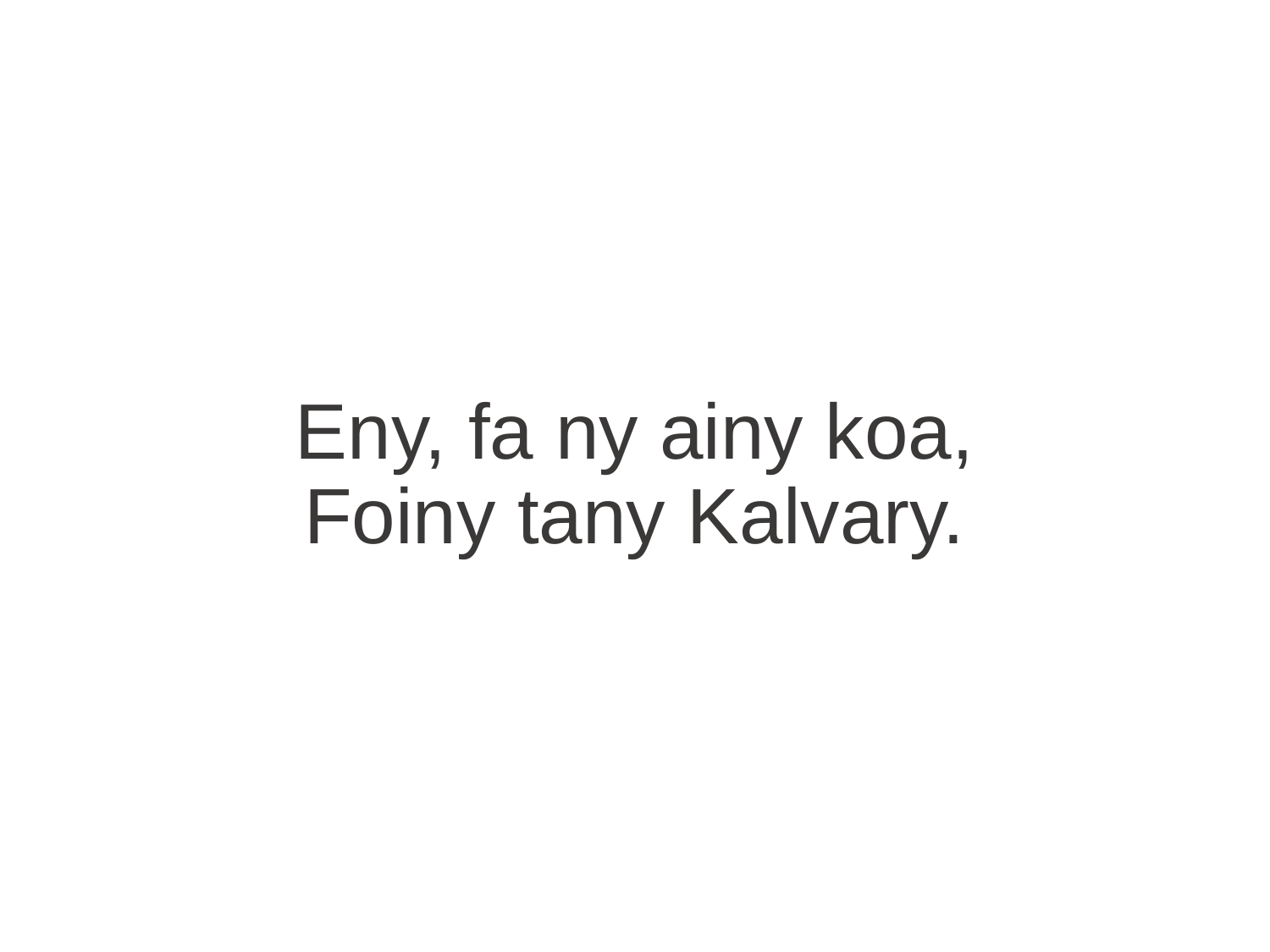

Eny, fa ny ainy koa,
Foiny tany Kalvary.